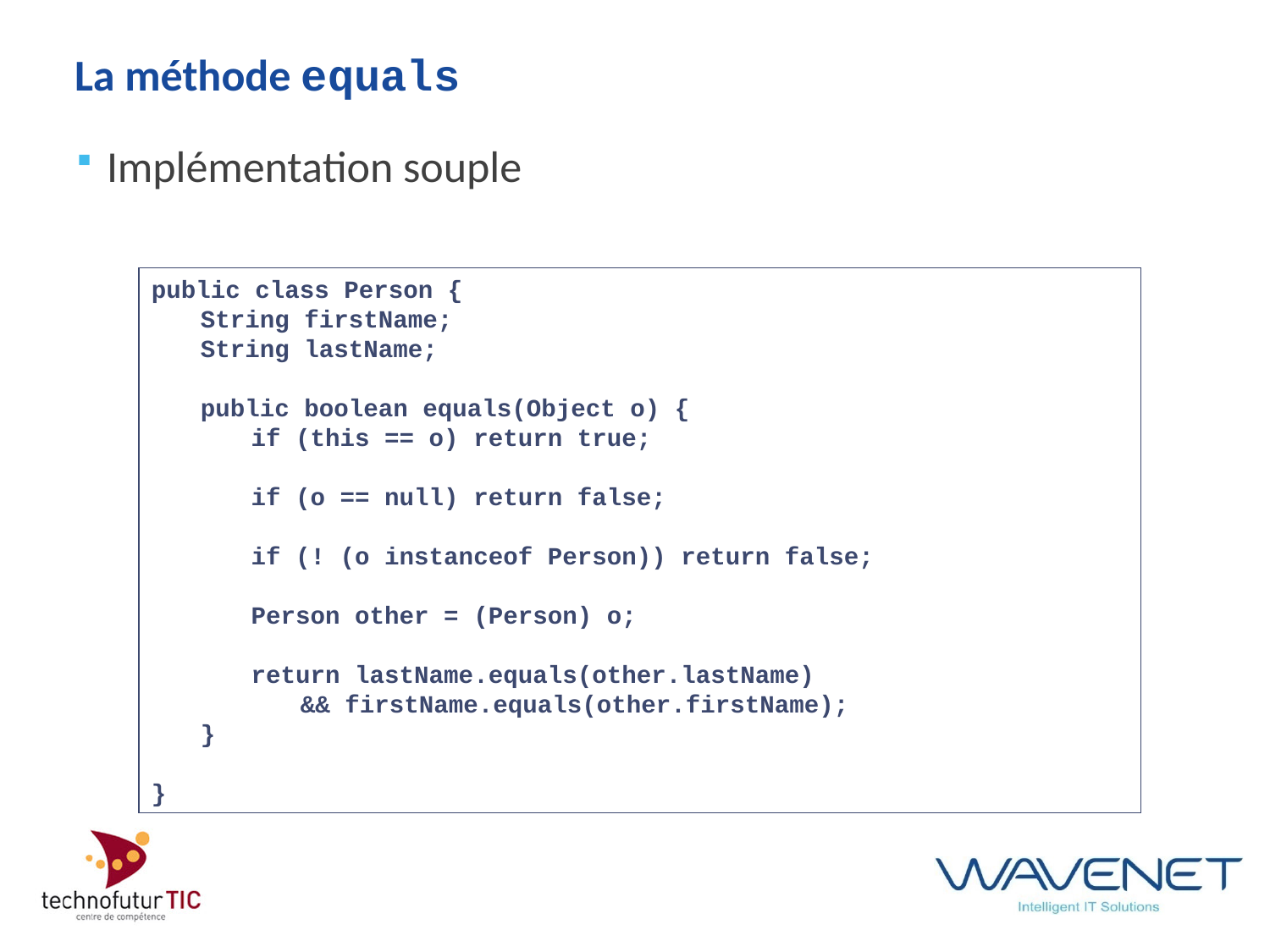

# La méthode equals
Implémentation souple
public class Person {
	String firstName;
	String lastName;

	public boolean equals(Object o) {
		if (this == o) return true;

		if (o == null) return false;

		if (! (o instanceof Person)) return false;

		Person other = (Person) o;

		return lastName.equals(other.lastName)
			&& firstName.equals(other.firstName);
	}

}